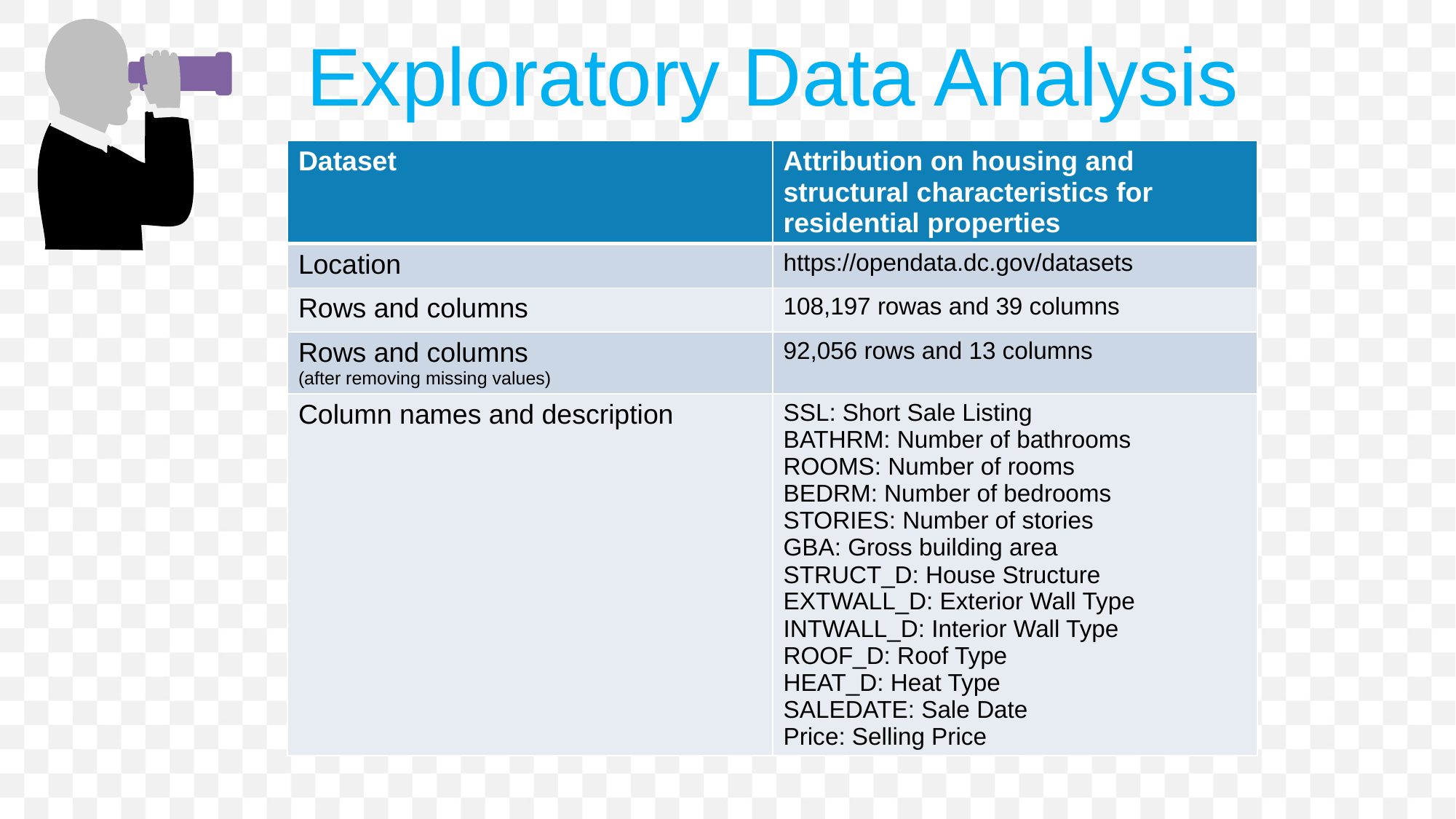

Exploratory Data Analysis
| Dataset | Attribution on housing and structural characteristics for residential properties |
| --- | --- |
| Location | https://opendata.dc.gov/datasets |
| Rows and columns | 108,197 rowas and 39 columns |
| Rows and columns (after removing missing values) | 92,056 rows and 13 columns |
| Column names and description | SSL: Short Sale Listing BATHRM: Number of bathrooms ROOMS: Number of rooms BEDRM: Number of bedrooms STORIES: Number of stories GBA: Gross building area STRUCT\_D: House Structure EXTWALL\_D: Exterior Wall Type INTWALL\_D: Interior Wall Type ROOF\_D: Roof Type HEAT\_D: Heat Type SALEDATE: Sale Date Price: Selling Price |